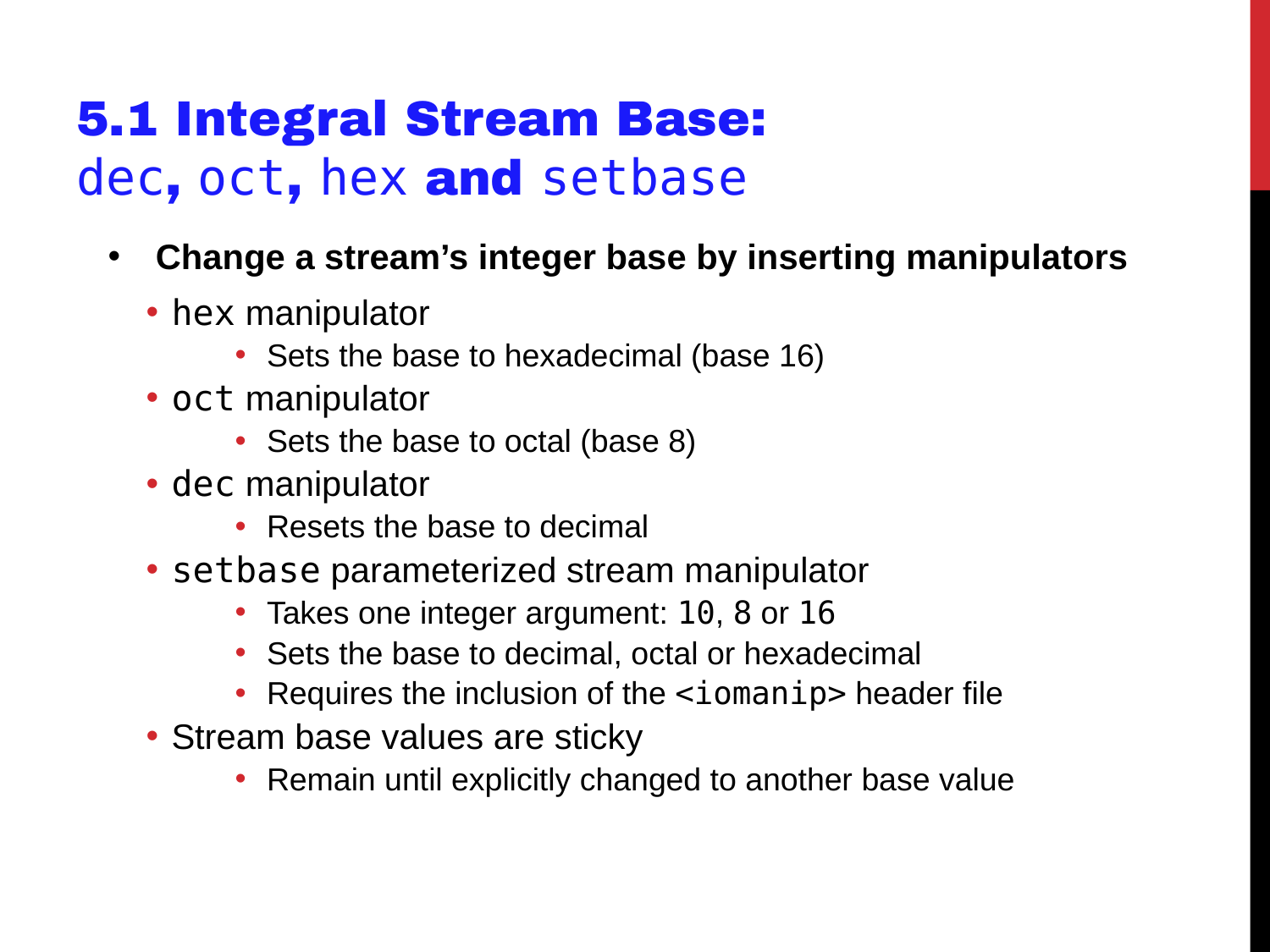

# 5.1 Integral Stream Base: dec, oct, hex and setbase
Change a stream’s integer base by inserting manipulators
hex manipulator
Sets the base to hexadecimal (base 16)
oct manipulator
Sets the base to octal (base 8)
dec manipulator
Resets the base to decimal
setbase parameterized stream manipulator
Takes one integer argument: 10, 8 or 16
Sets the base to decimal, octal or hexadecimal
Requires the inclusion of the <iomanip> header file
Stream base values are sticky
Remain until explicitly changed to another base value